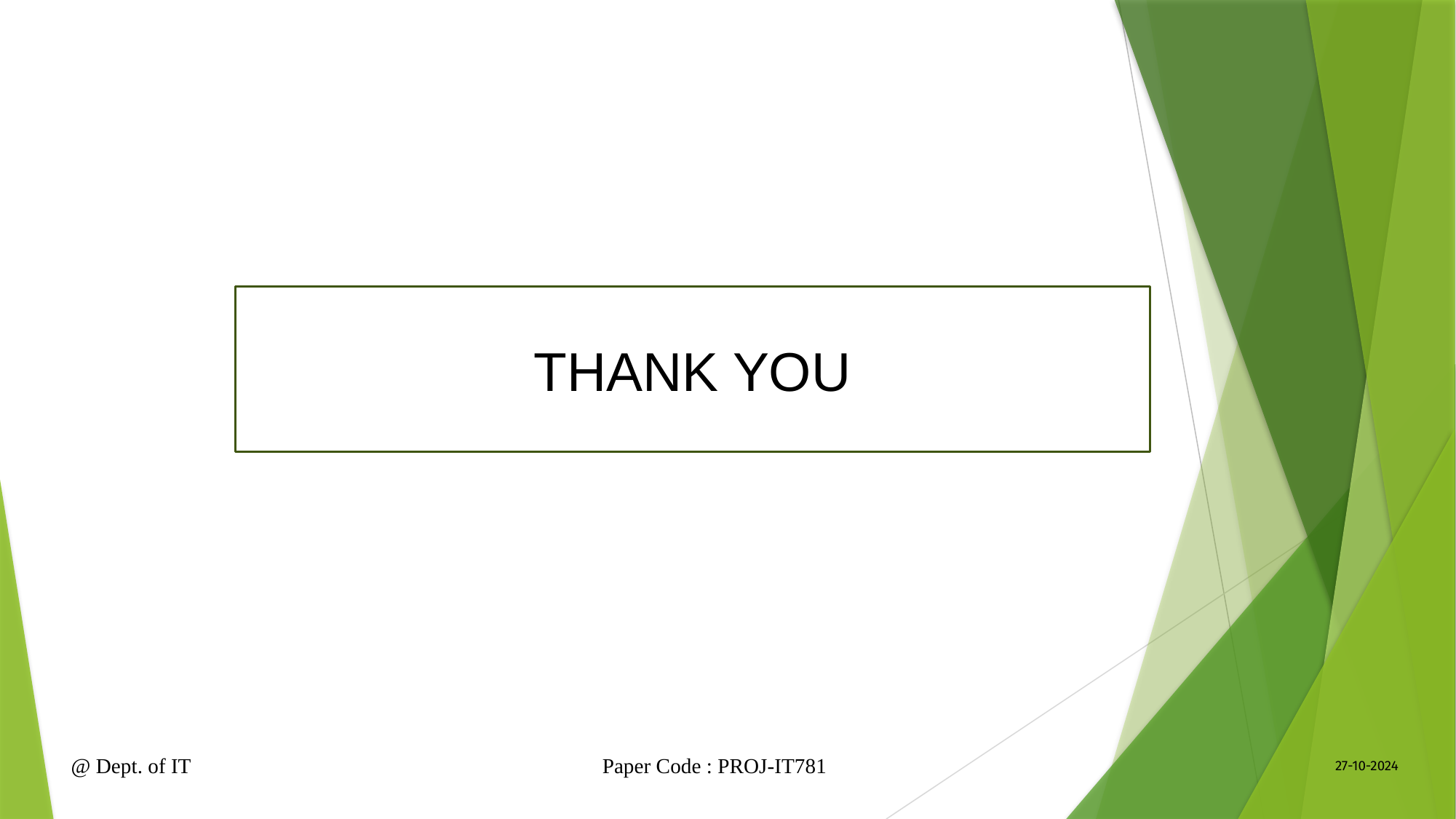

THANK YOU
@ Dept. of IT                                                                              Paper Code : PROJ-IT781
27-10-2024